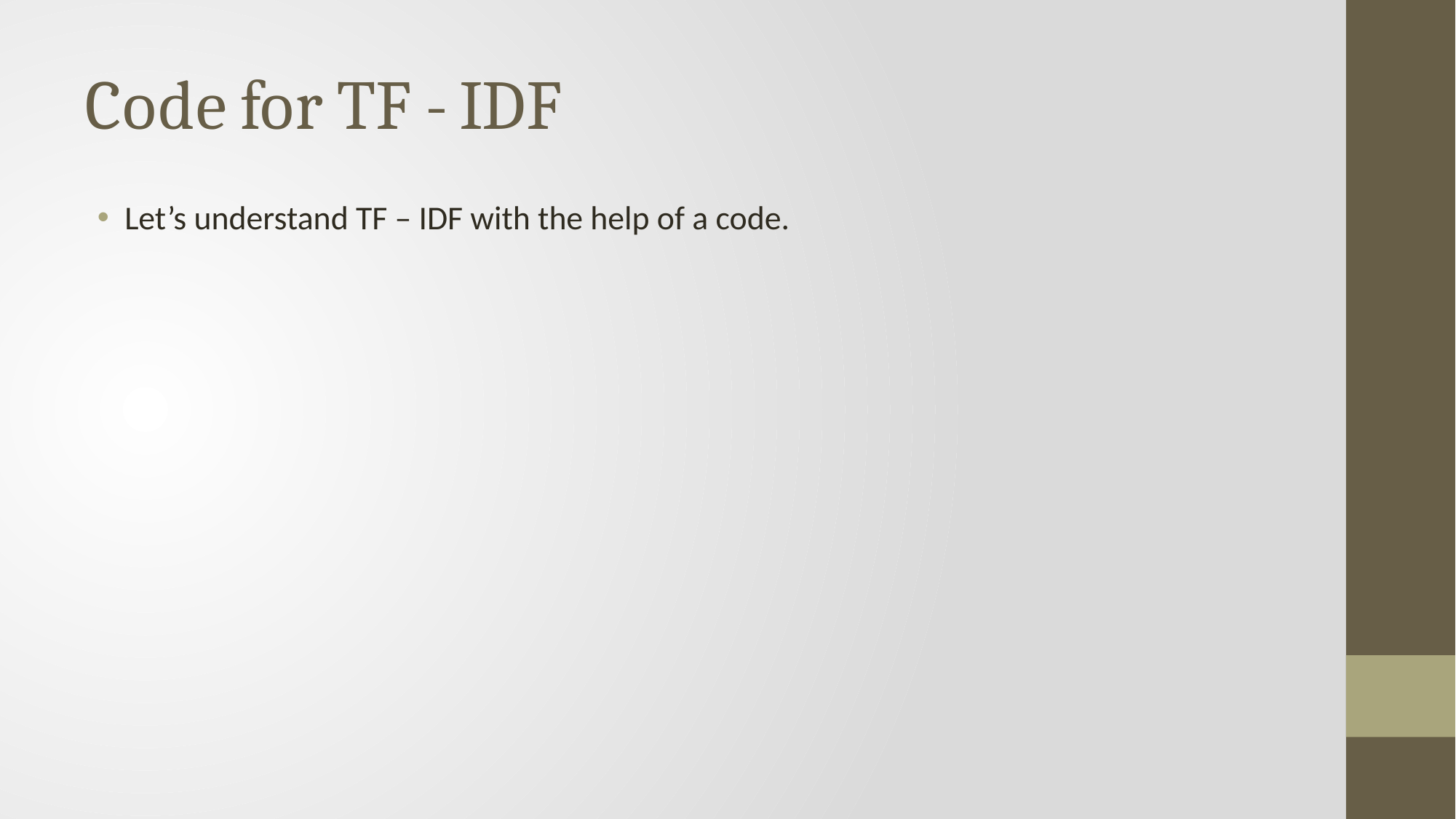

# Code for TF - IDF
Let’s understand TF – IDF with the help of a code.